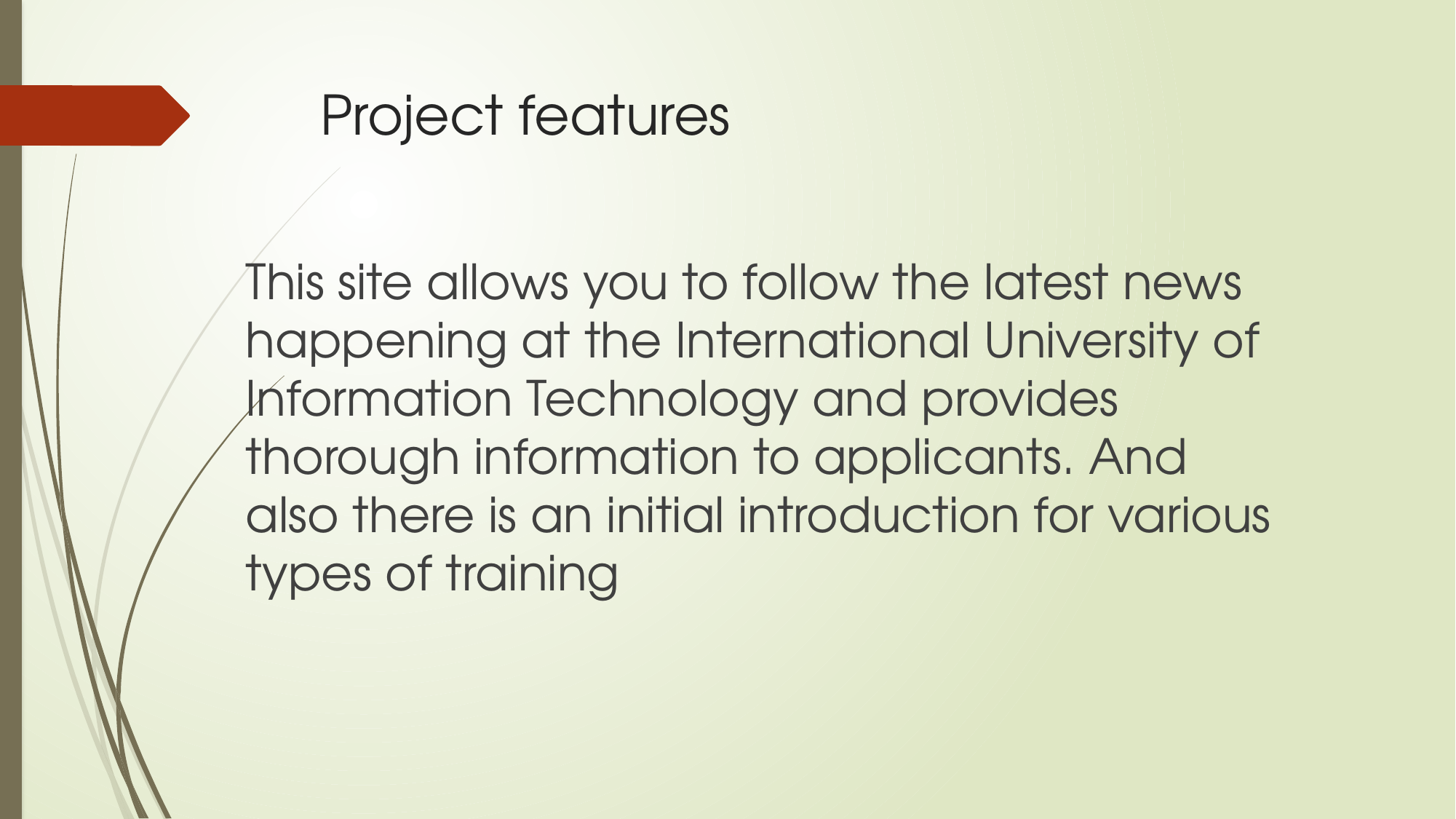

# Project features
This site allows you to follow the latest news happening at the International University of Information Technology and provides thorough information to applicants. And also there is an initial introduction for various types of training